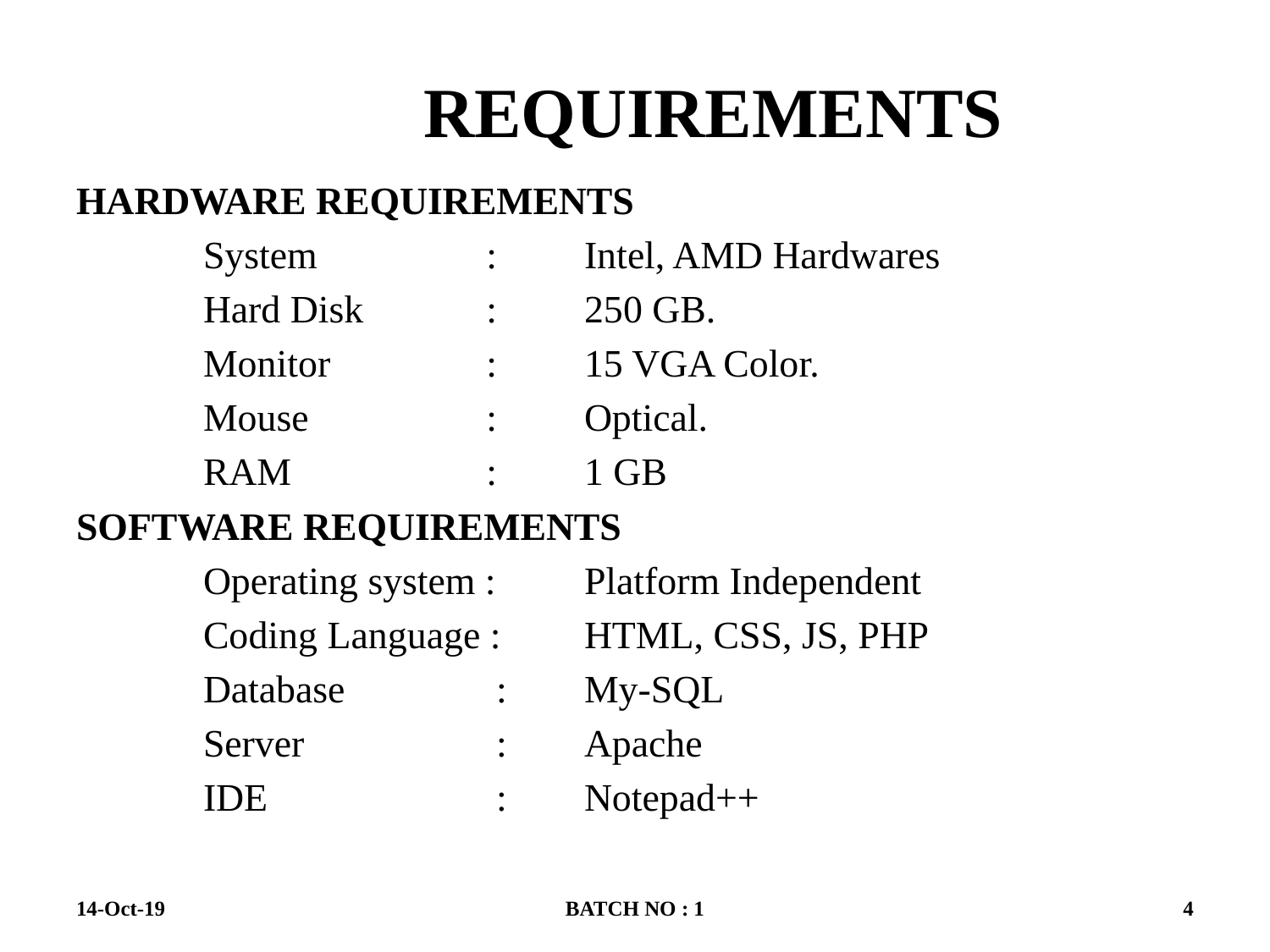

# REQUIREMENTS
HARDWARE REQUIREMENTS
	System 		   : 	Intel, AMD Hardwares
  	Hard Disk 	   : 	250 GB.
  	Monitor 	   :	15 VGA Color.
  	Mouse 		   : 	Optical.
  	RAM		   :  	1 GB
SOFTWARE REQUIREMENTS
 	Operating system : 	Platform Independent
 	Coding Language : 	HTML, CSS, JS, PHP
 	Database	    : 	My-SQL
 	Server		    :	Apache
 	IDE		    :	Notepad++
14-Oct-19
BATCH NO : 1
4